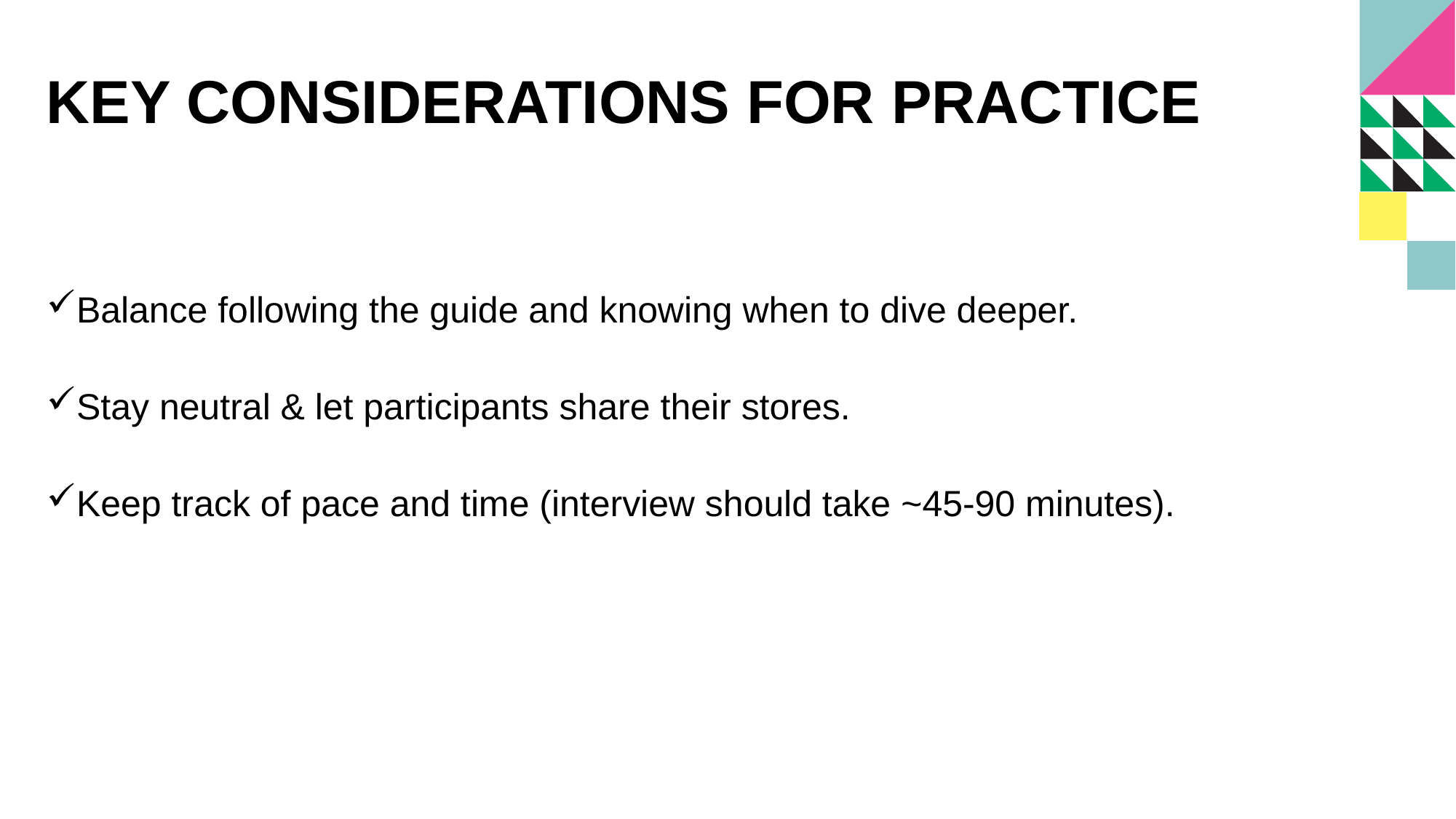

# Key considerations for practice
Balance following the guide and knowing when to dive deeper.

Stay neutral & let participants share their stores.

Keep track of pace and time (interview should take ~45-90 minutes).